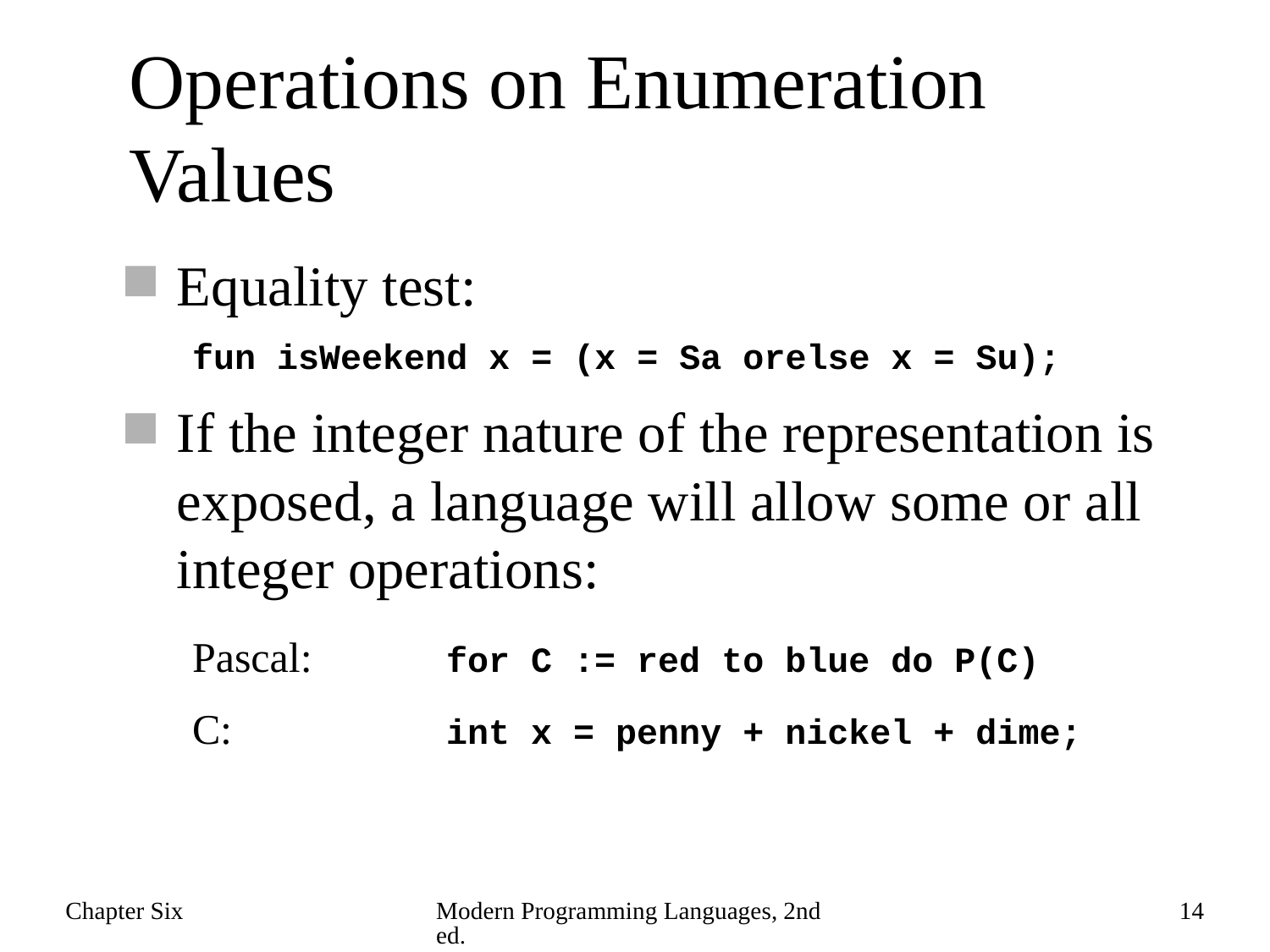

# Operations on Enumeration Values
Equality test:
If the integer nature of the representation is exposed, a language will allow some or all integer operations:
fun isWeekend x = (x = Sa orelse x = Su);
Pascal:		for C := red to blue do P(C)
C:		int x = penny + nickel + dime;
Chapter Six
Modern Programming Languages, 2nd ed.
14